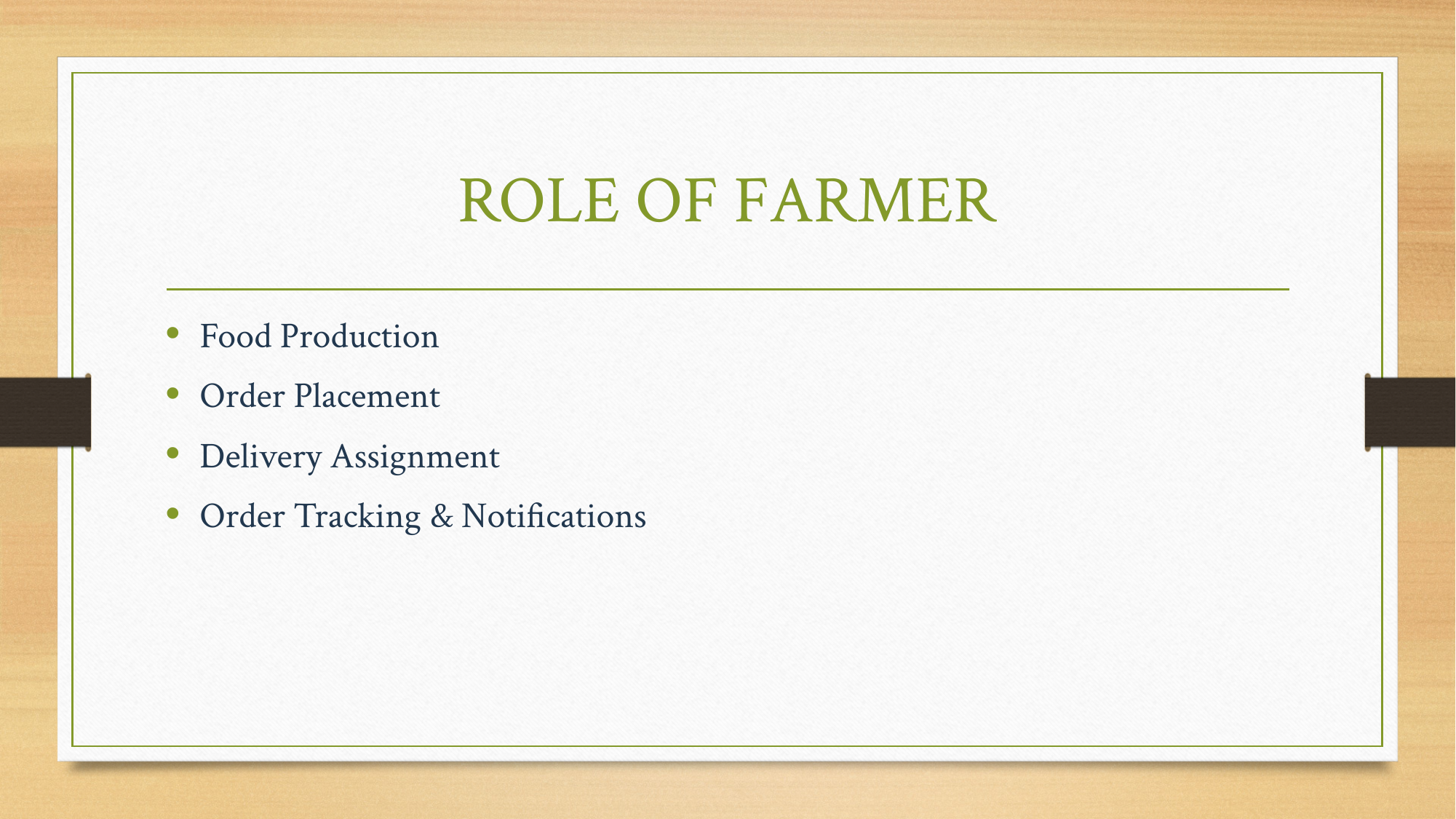

# ROLE OF FARMER
Food Production
Order Placement
Delivery Assignment
Order Tracking & Notifications